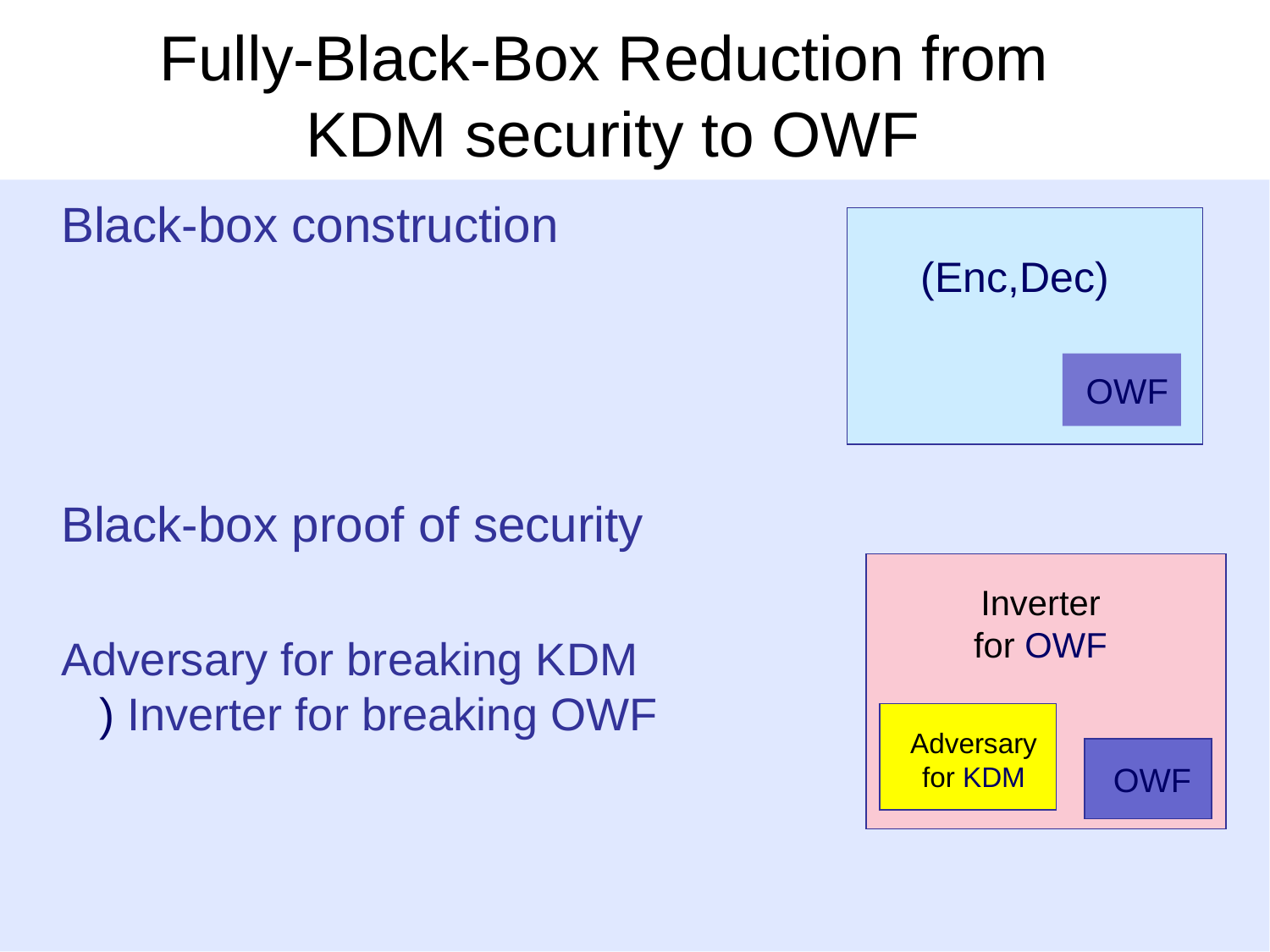

Fully-Black-Box Reduction from
KDM security to OWF
Black-box construction

Black-box proof of security
Adversary for breaking KDM
   ) Inverter for breaking OWF

(Enc,Dec)

OWF

Inverter
for OWF

Adversary
for KDM

OWF